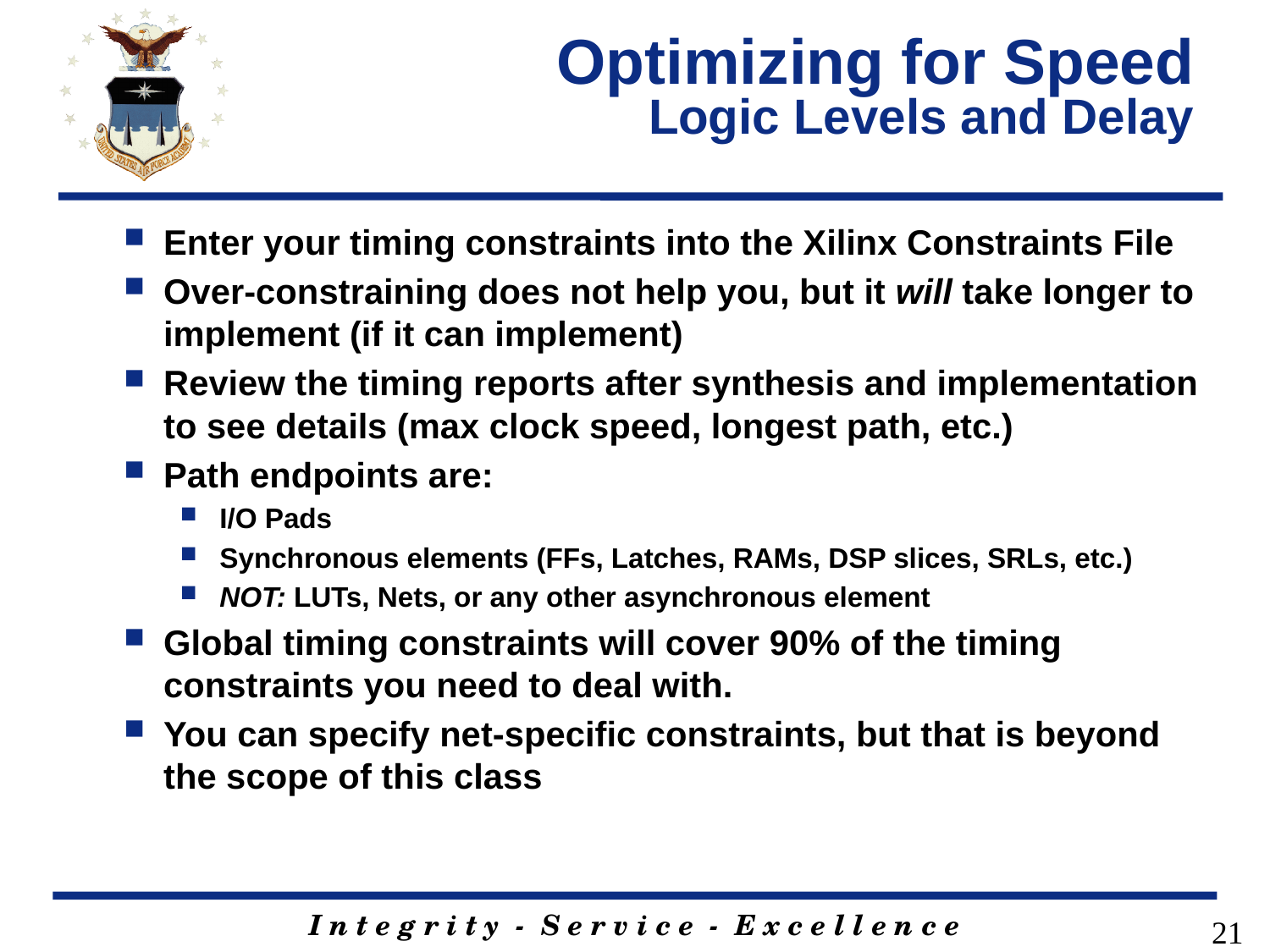

# Optimizing for Speed Logic Levels and Delay
Enter your timing constraints into the Xilinx Constraints File
Over-constraining does not help you, but it will take longer to implement (if it can implement)
Review the timing reports after synthesis and implementation to see details (max clock speed, longest path, etc.)
Path endpoints are:
I/O Pads
Synchronous elements (FFs, Latches, RAMs, DSP slices, SRLs, etc.)
NOT: LUTs, Nets, or any other asynchronous element
Global timing constraints will cover 90% of the timing constraints you need to deal with.
You can specify net-specific constraints, but that is beyond the scope of this class

21